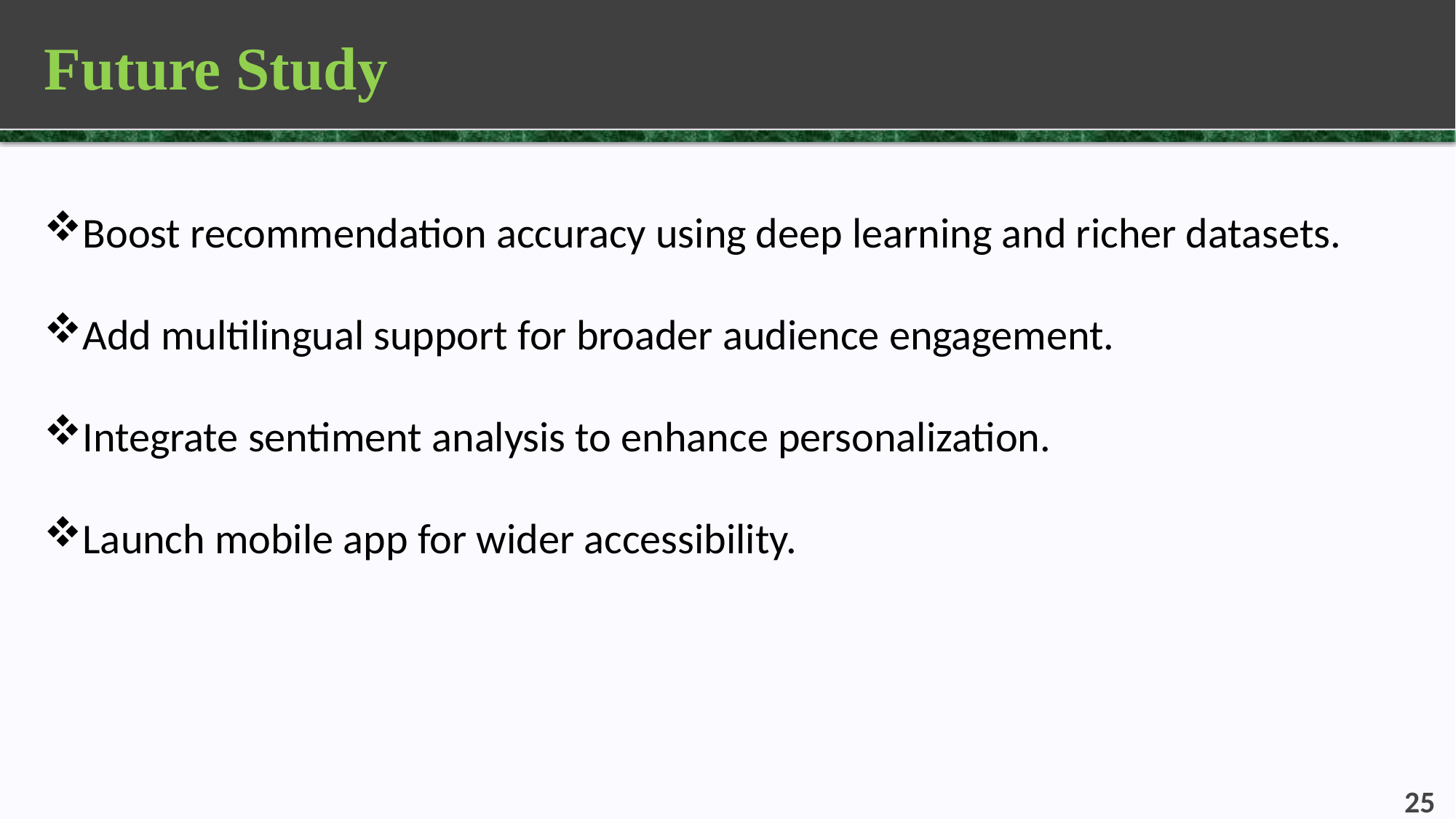

# Future Study
Boost recommendation accuracy using deep learning and richer datasets.

Add multilingual support for broader audience engagement.

Integrate sentiment analysis to enhance personalization.

Launch mobile app for wider accessibility.

25